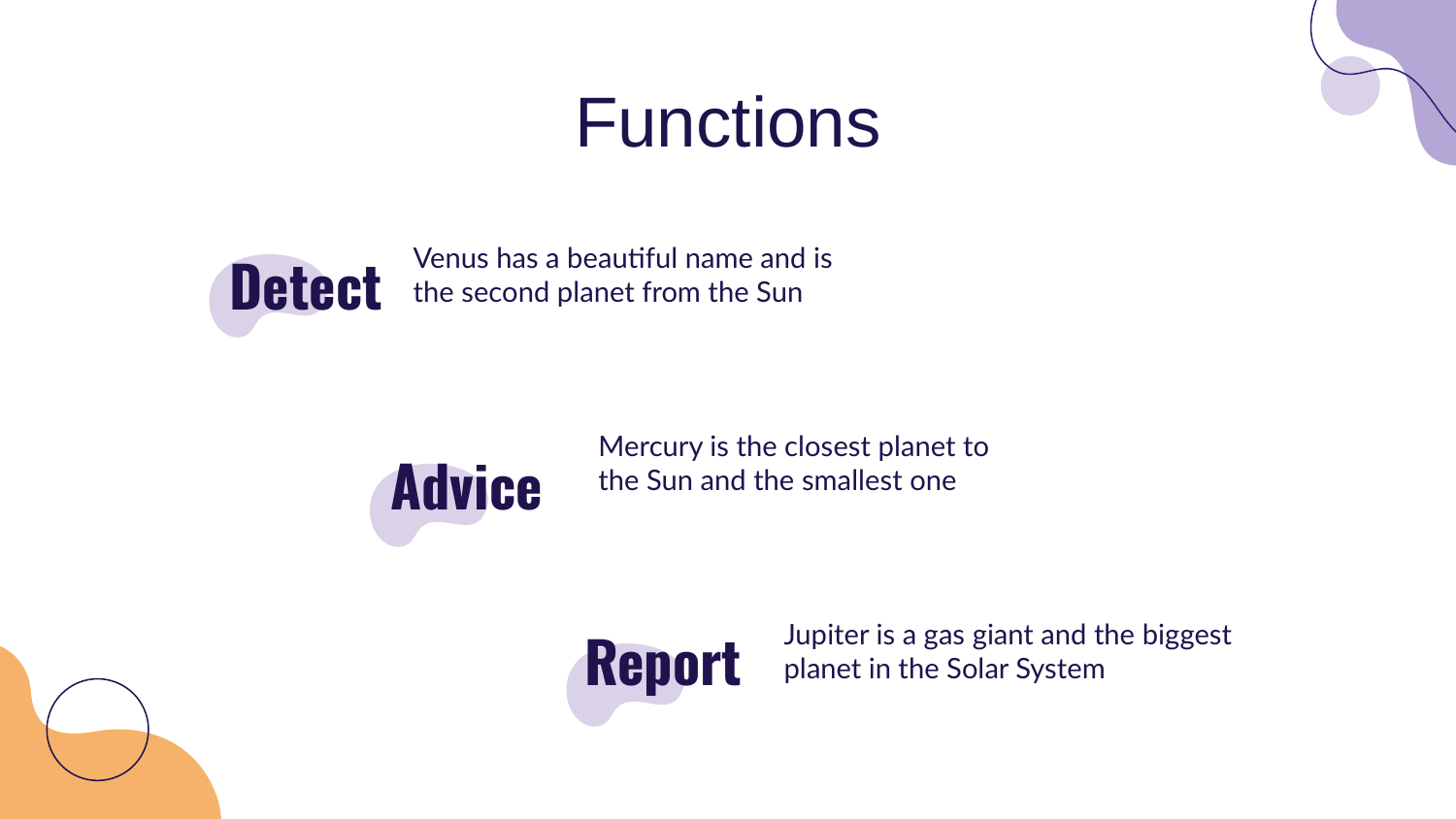

# Functions
Venus has a beautiful name and is the second planet from the Sun
Detect

Mercury is the closest planet to the Sun and the smallest one
Advice

Jupiter is a gas giant and the biggest planet in the Solar System
Report